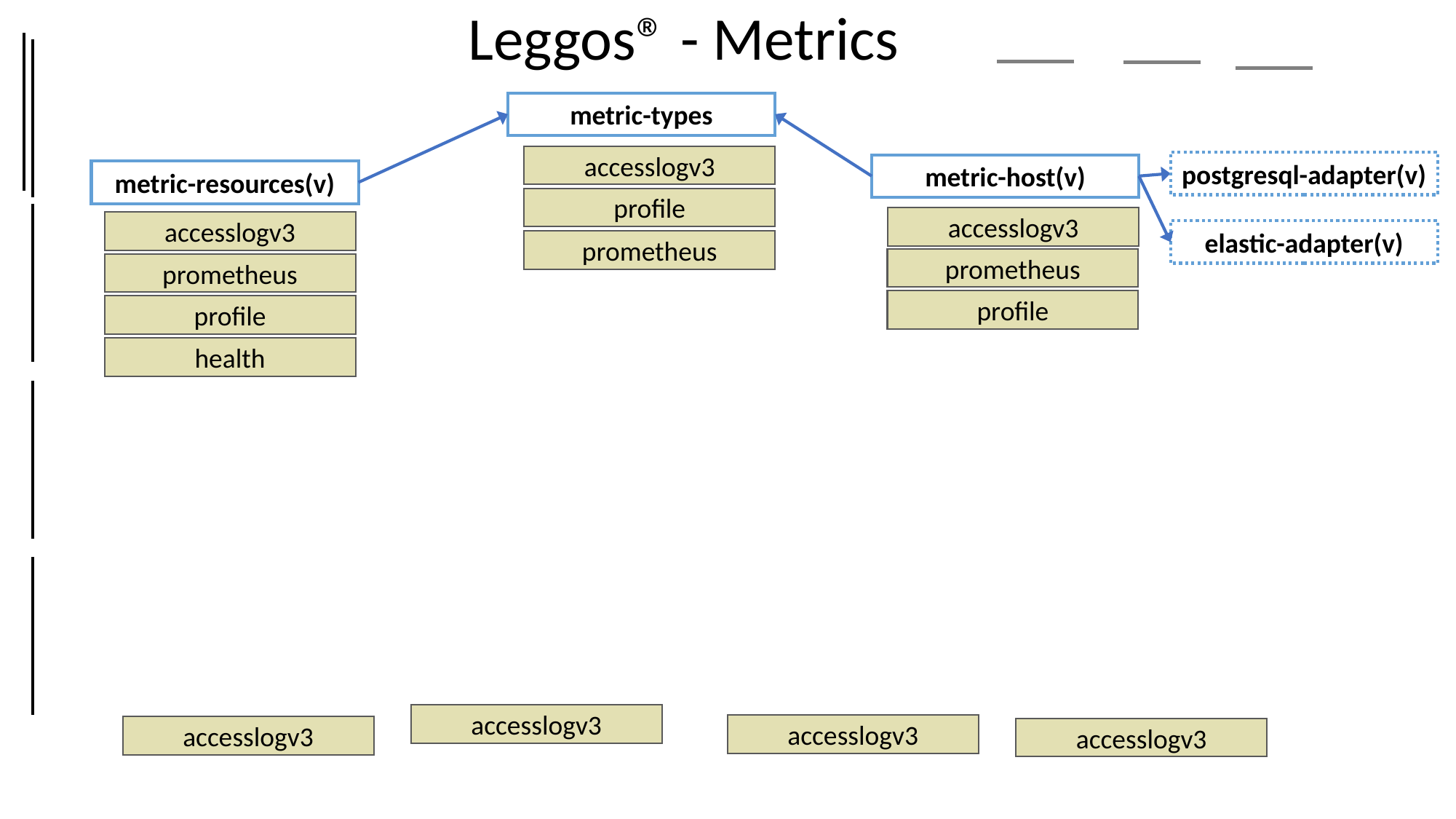

# Leggos® - Metrics
metric-types
accesslogv3
postgresql-adapter(v)
metric-host(v)
metric-resources(v)
profile
accesslogv3
accesslogv3
elastic-adapter(v)
prometheus
prometheus
prometheus
profile
profile
health
accesslogv3
accesslogv3
accesslogv3
accesslogv3